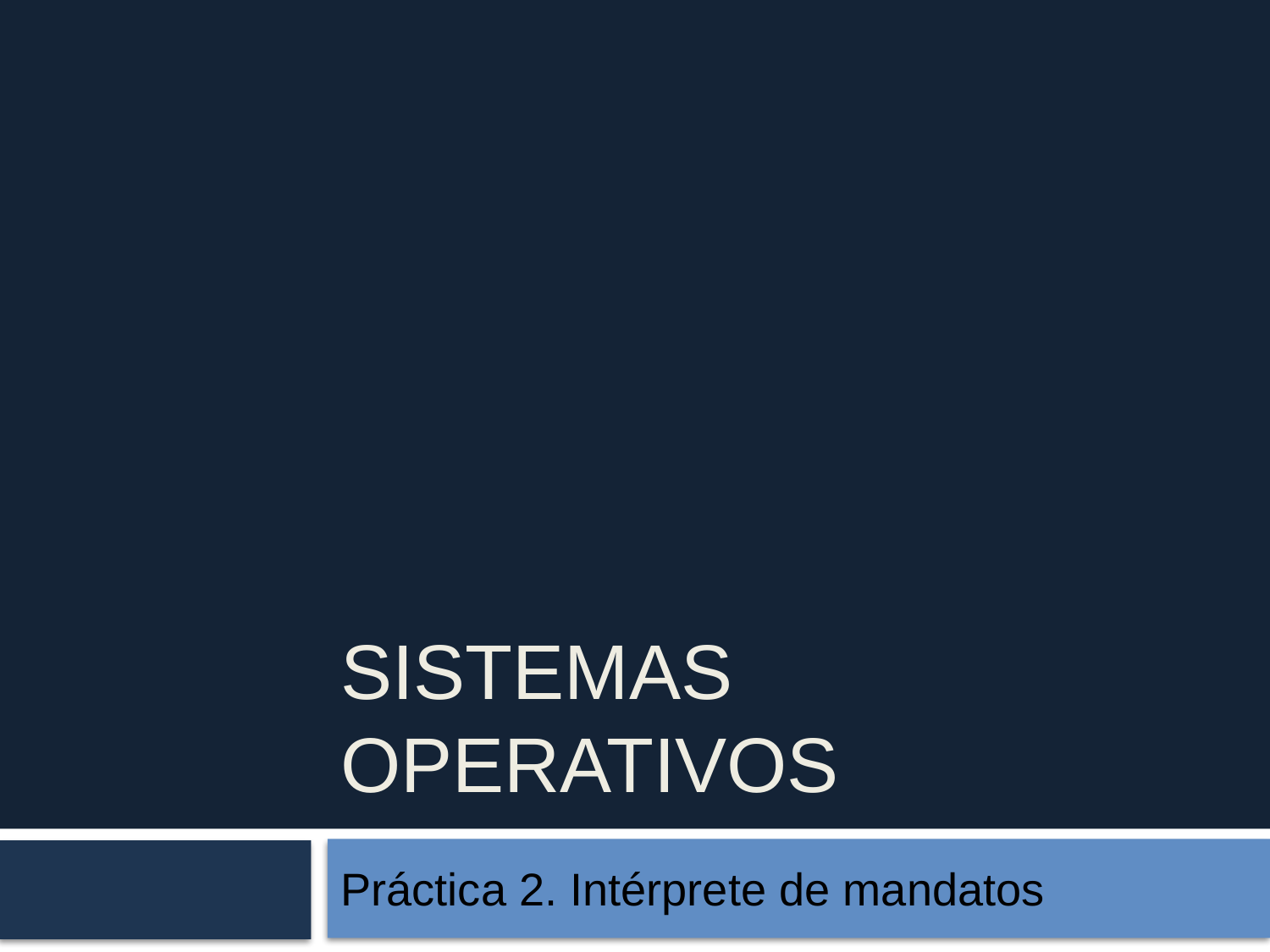

# SISTEMAS OPERATIVOS
Práctica 2. Intérprete de mandatos